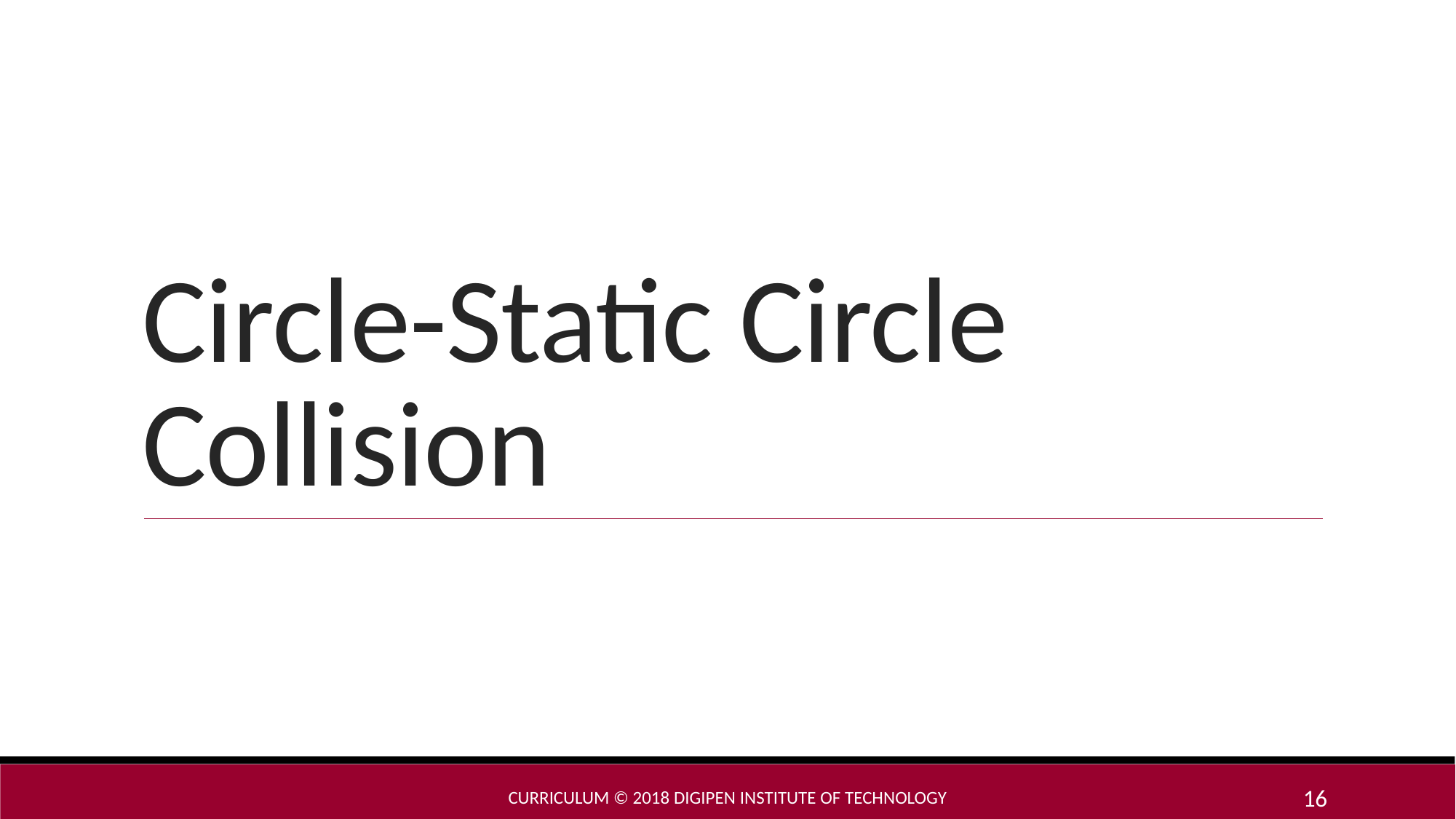

# Circle-Static Circle Collision

Curriculum © 2018 DigiPen Institute of Technology
16